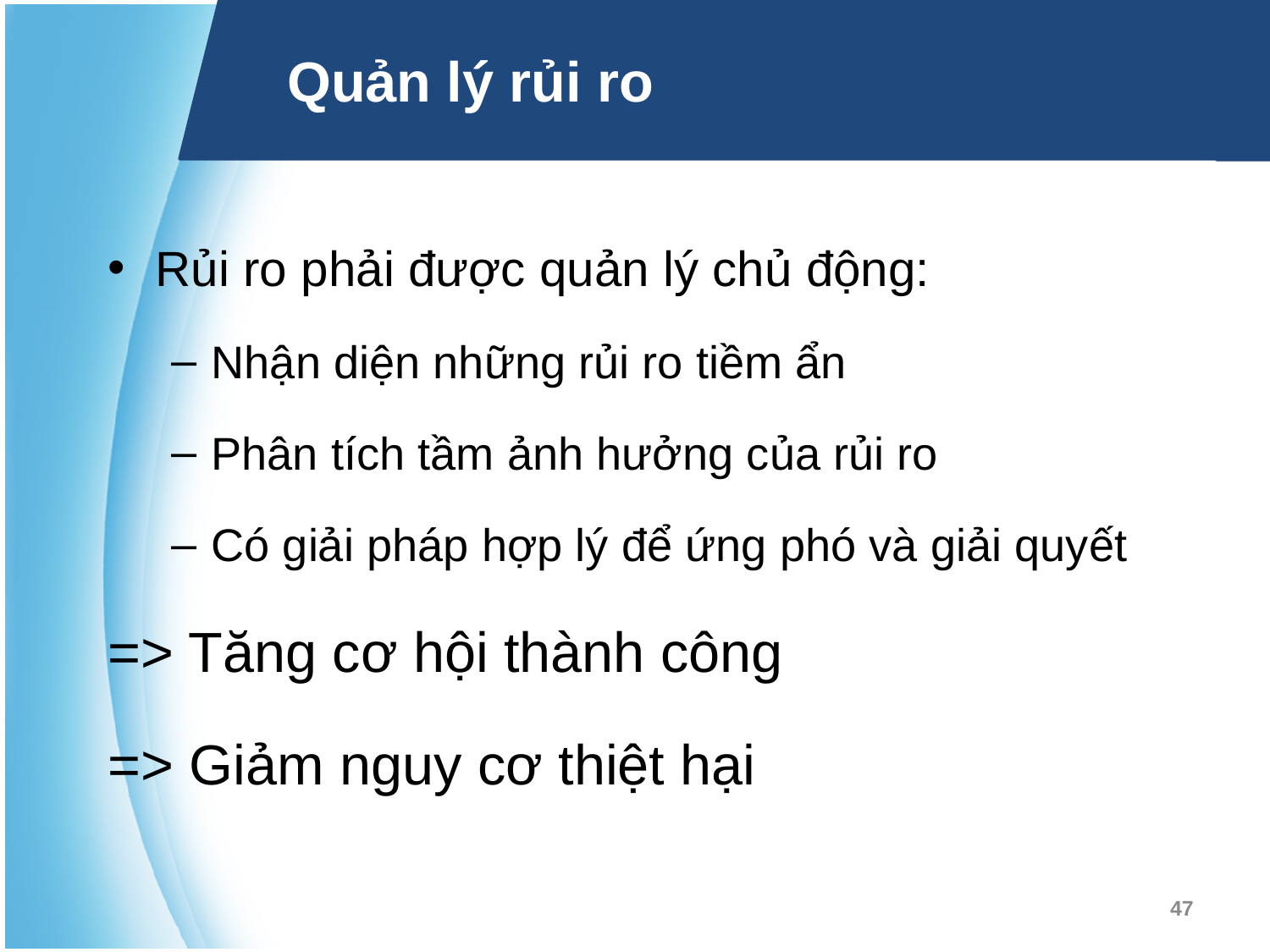

Quản lý rủi ro

Rủi ro phải được quản lý chủ động:
Nhận diện những rủi ro tiềm ẩn
Phân tích tầm ảnh hưởng của rủi ro
Có giải pháp hợp lý để ứng phó và giải quyết
=> Tăng cơ hội thành công
=> Giảm nguy cơ thiệt hại
47